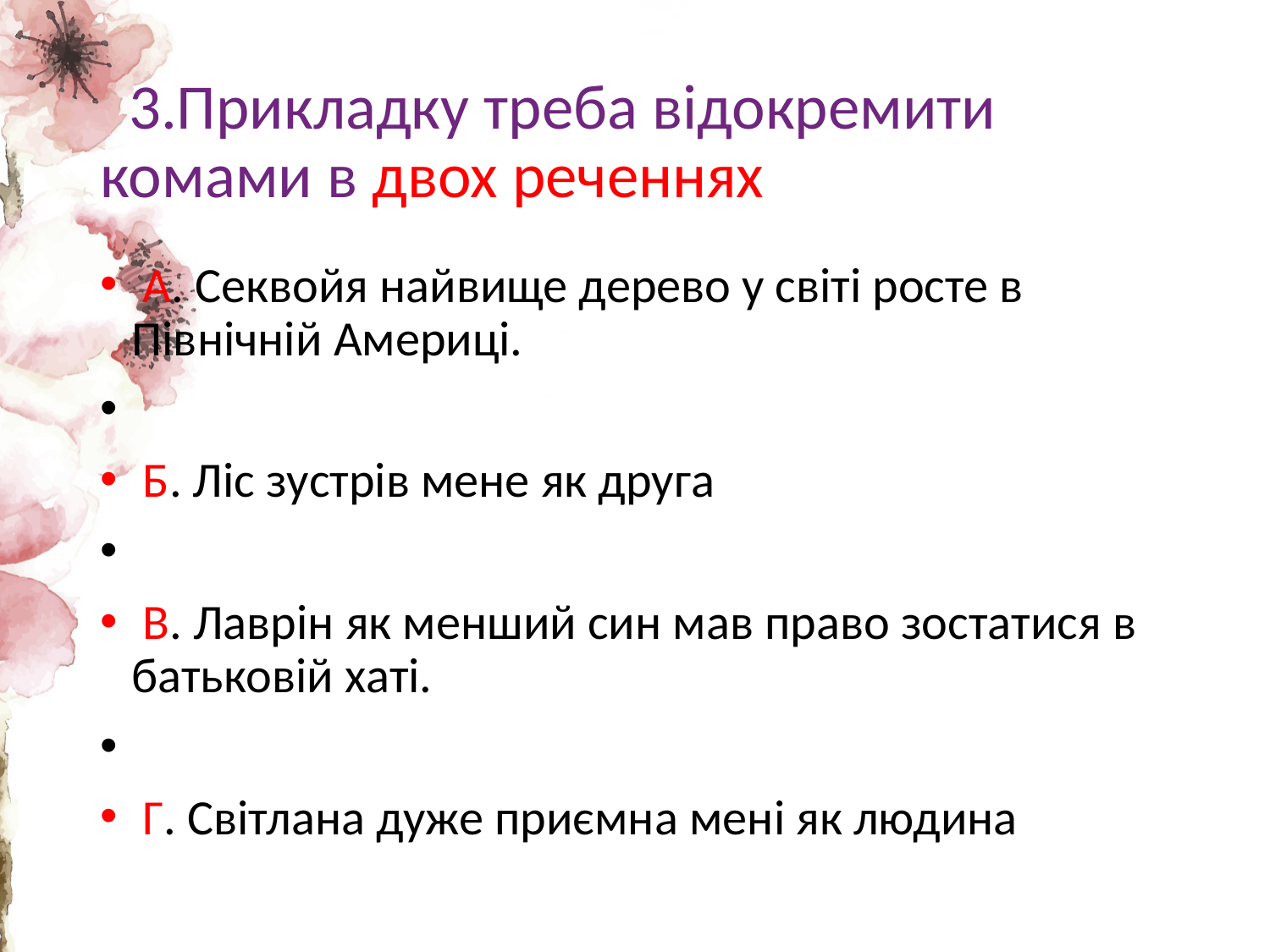

# 3.Прикладку треба відокремити комами в двох реченнях
 А. Секвойя найвище дерево у світі росте в Північній Америці.

 Б. Ліс зустрів мене як друга

 В. Лаврін як менший син мав право зостатися в батьковій хаті.

 Г. Світлана дуже приємна мені як людина